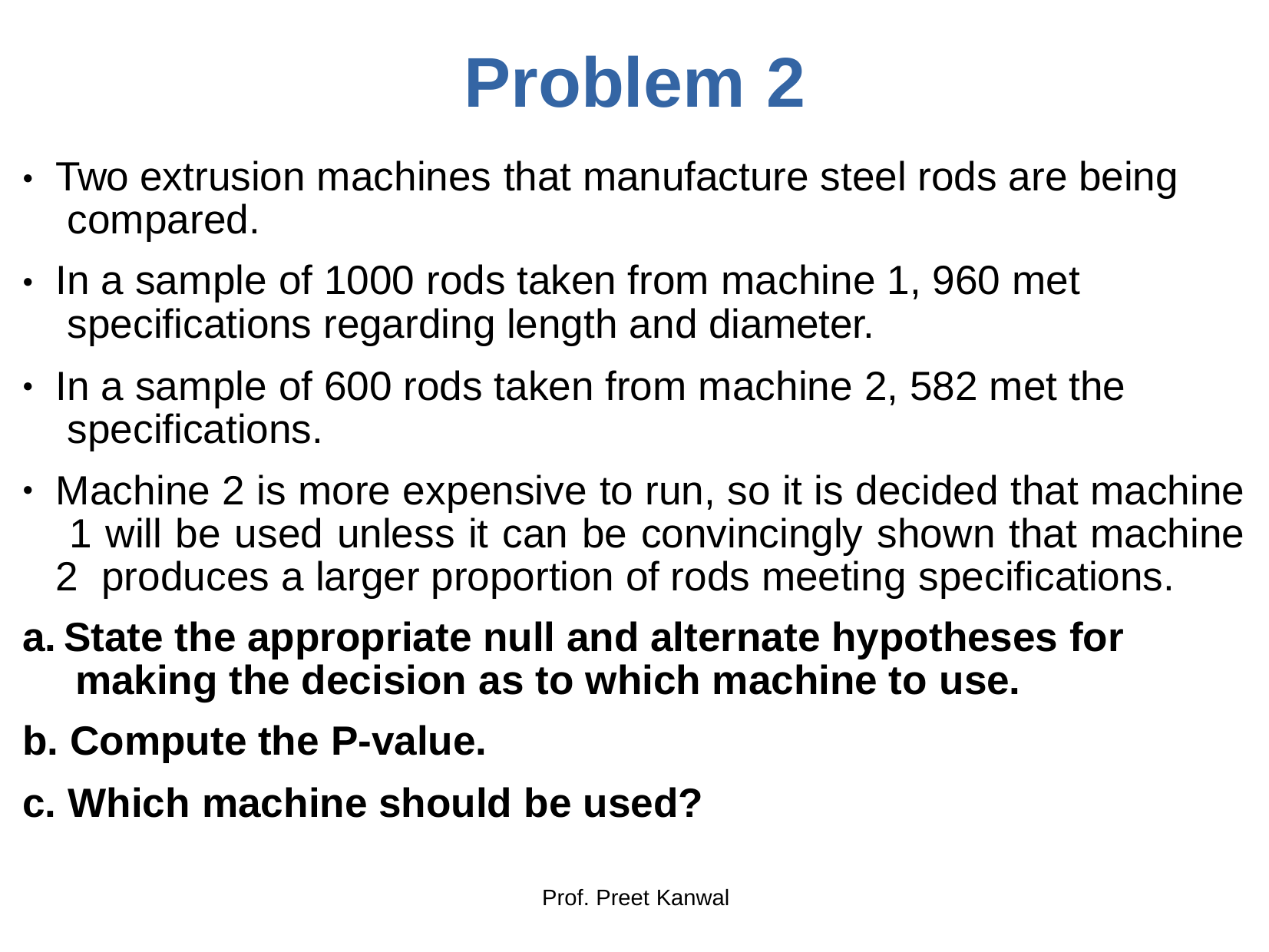

# Problem	2
Two extrusion machines that manufacture steel rods are being  compared.
In a sample of 1000 rods taken from machine 1, 960 met  specifications regarding length and diameter.
In a sample of 600 rods taken from machine 2, 582 met the  specifications.
Machine 2 is more expensive to run, so it is decided that machine  1 will be used unless it can be convincingly shown that machine 2  produces a larger proportion of rods meeting specifications.
●
●
●
●
State the appropriate null and alternate hypotheses for  making the decision as to which machine to use.
Compute the P-value.
Which machine should be used?
Prof. Preet Kanwal